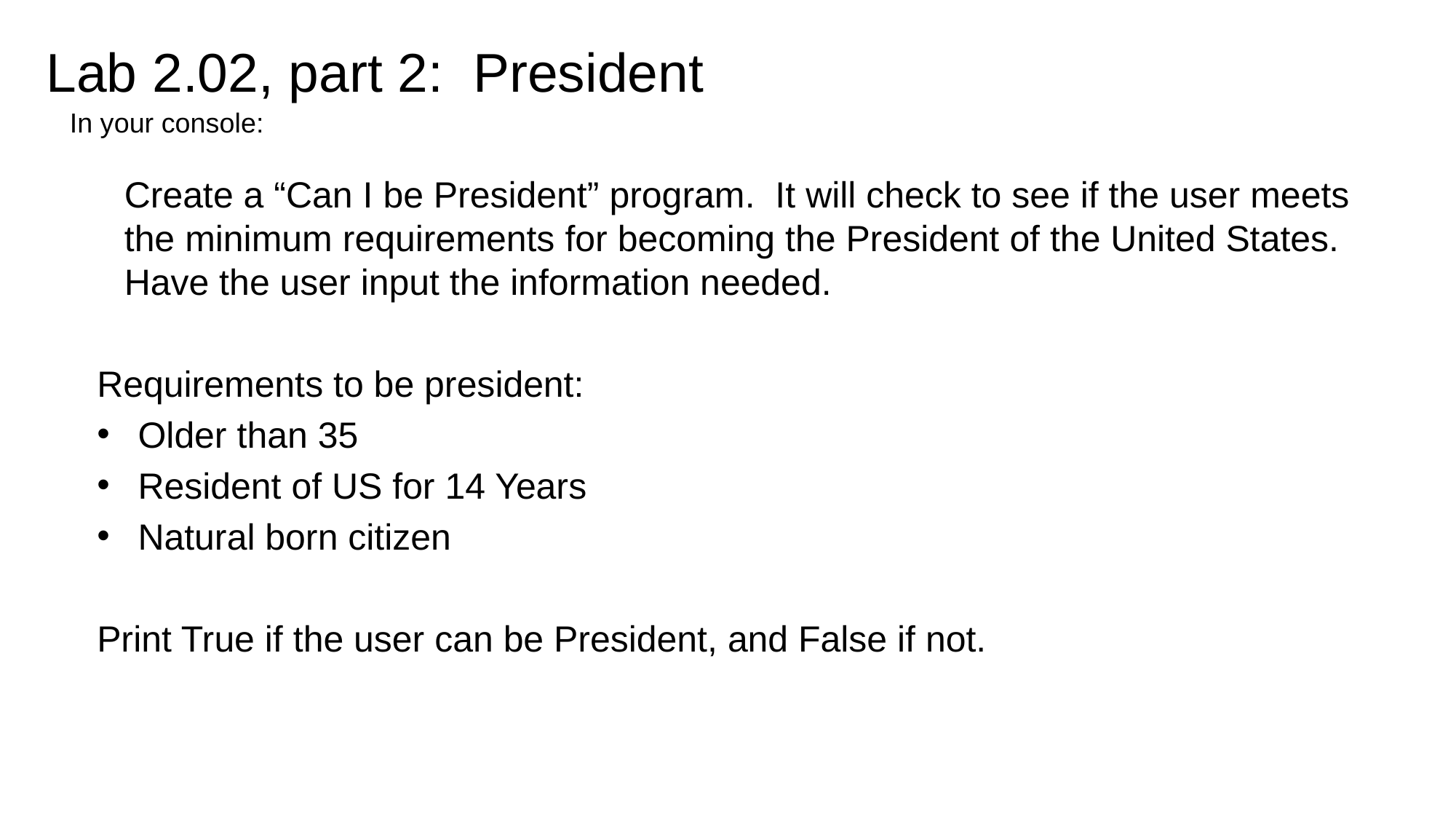

Lab 2.02, part 2:  President
# In your console:
Create a “Can I be President” program.  It will check to see if the user meets the minimum requirements for becoming the President of the United States. Have the user input the information needed.

Requirements to be president:
Older than 35
Resident of US for 14 Years
Natural born citizen

Print True if the user can be President, and False if not.